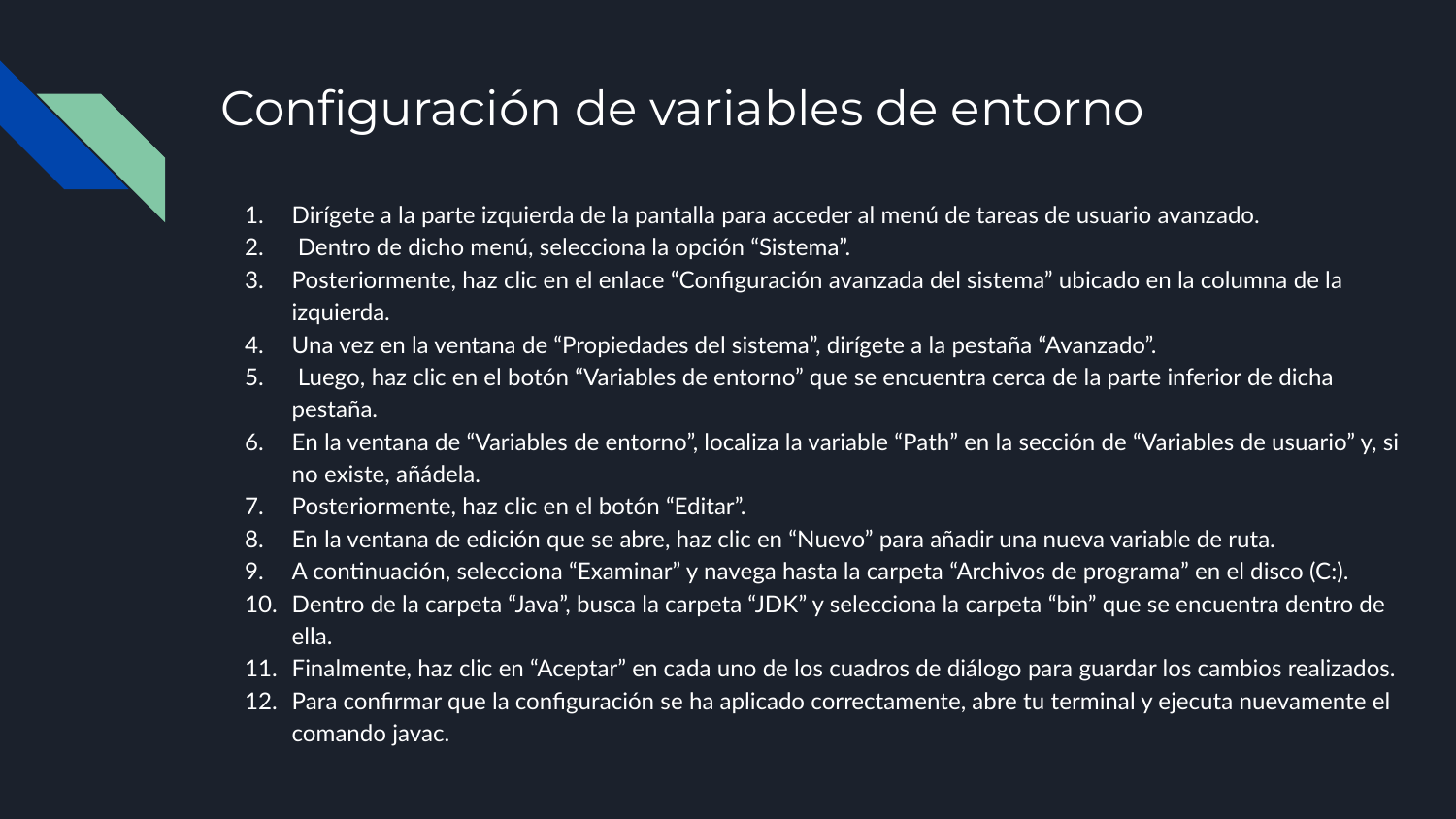

# Configuración de variables de entorno
Dirígete a la parte izquierda de la pantalla para acceder al menú de tareas de usuario avanzado.
 Dentro de dicho menú, selecciona la opción “Sistema”.
Posteriormente, haz clic en el enlace “Configuración avanzada del sistema” ubicado en la columna de la izquierda.
Una vez en la ventana de “Propiedades del sistema”, dirígete a la pestaña “Avanzado”.
 Luego, haz clic en el botón “Variables de entorno” que se encuentra cerca de la parte inferior de dicha pestaña.
En la ventana de “Variables de entorno”, localiza la variable “Path” en la sección de “Variables de usuario” y, si no existe, añádela.
Posteriormente, haz clic en el botón “Editar”.
En la ventana de edición que se abre, haz clic en “Nuevo” para añadir una nueva variable de ruta.
A continuación, selecciona “Examinar” y navega hasta la carpeta “Archivos de programa” en el disco (C:).
Dentro de la carpeta “Java”, busca la carpeta “JDK” y selecciona la carpeta “bin” que se encuentra dentro de ella.
Finalmente, haz clic en “Aceptar” en cada uno de los cuadros de diálogo para guardar los cambios realizados.
Para confirmar que la configuración se ha aplicado correctamente, abre tu terminal y ejecuta nuevamente el comando javac.